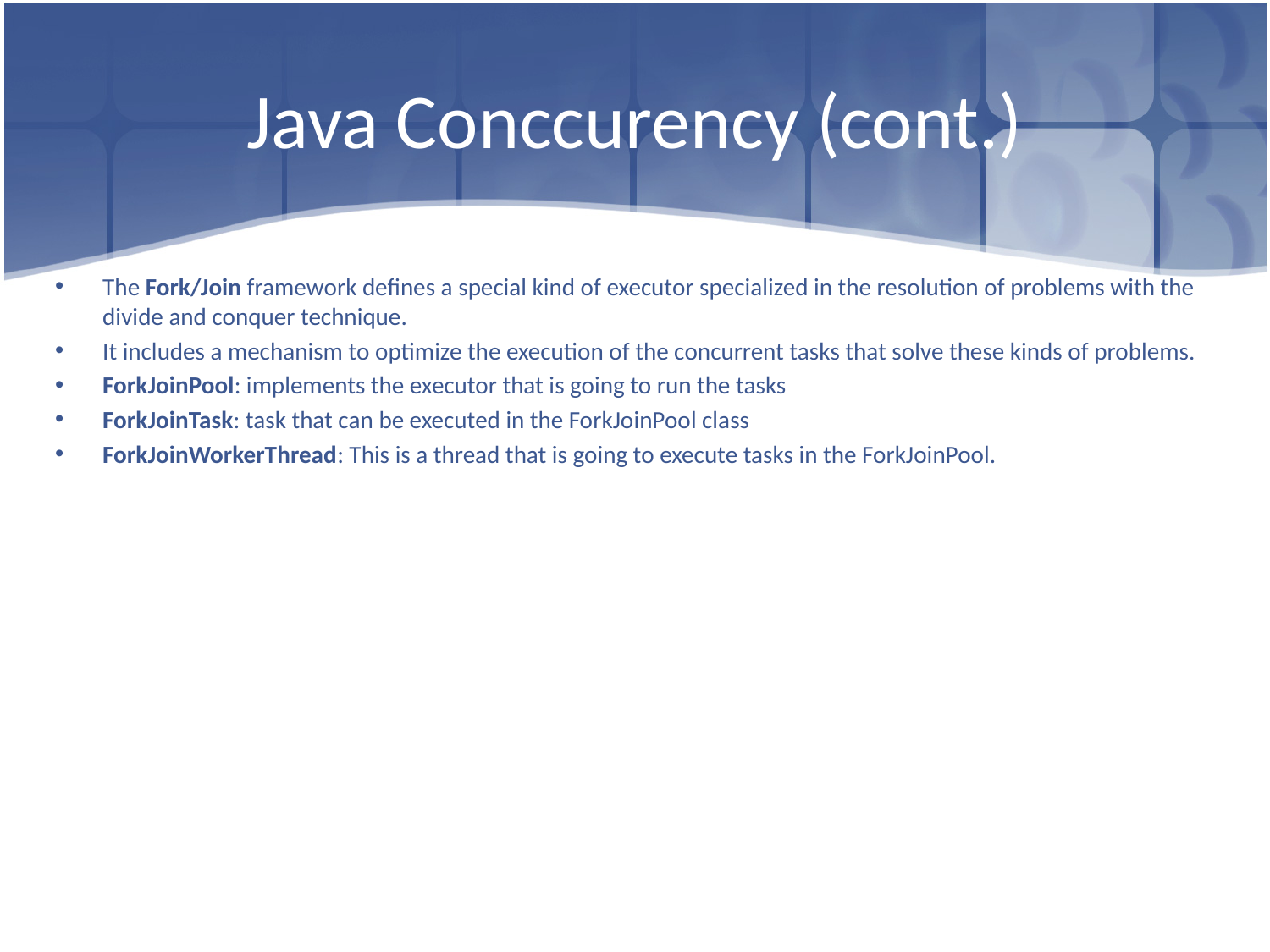

# Java Conccurency (cont.)
The Fork/Join framework defines a special kind of executor specialized in the resolution of problems with the divide and conquer technique.
It includes a mechanism to optimize the execution of the concurrent tasks that solve these kinds of problems.
ForkJoinPool: implements the executor that is going to run the tasks
ForkJoinTask: task that can be executed in the ForkJoinPool class
ForkJoinWorkerThread: This is a thread that is going to execute tasks in the ForkJoinPool.